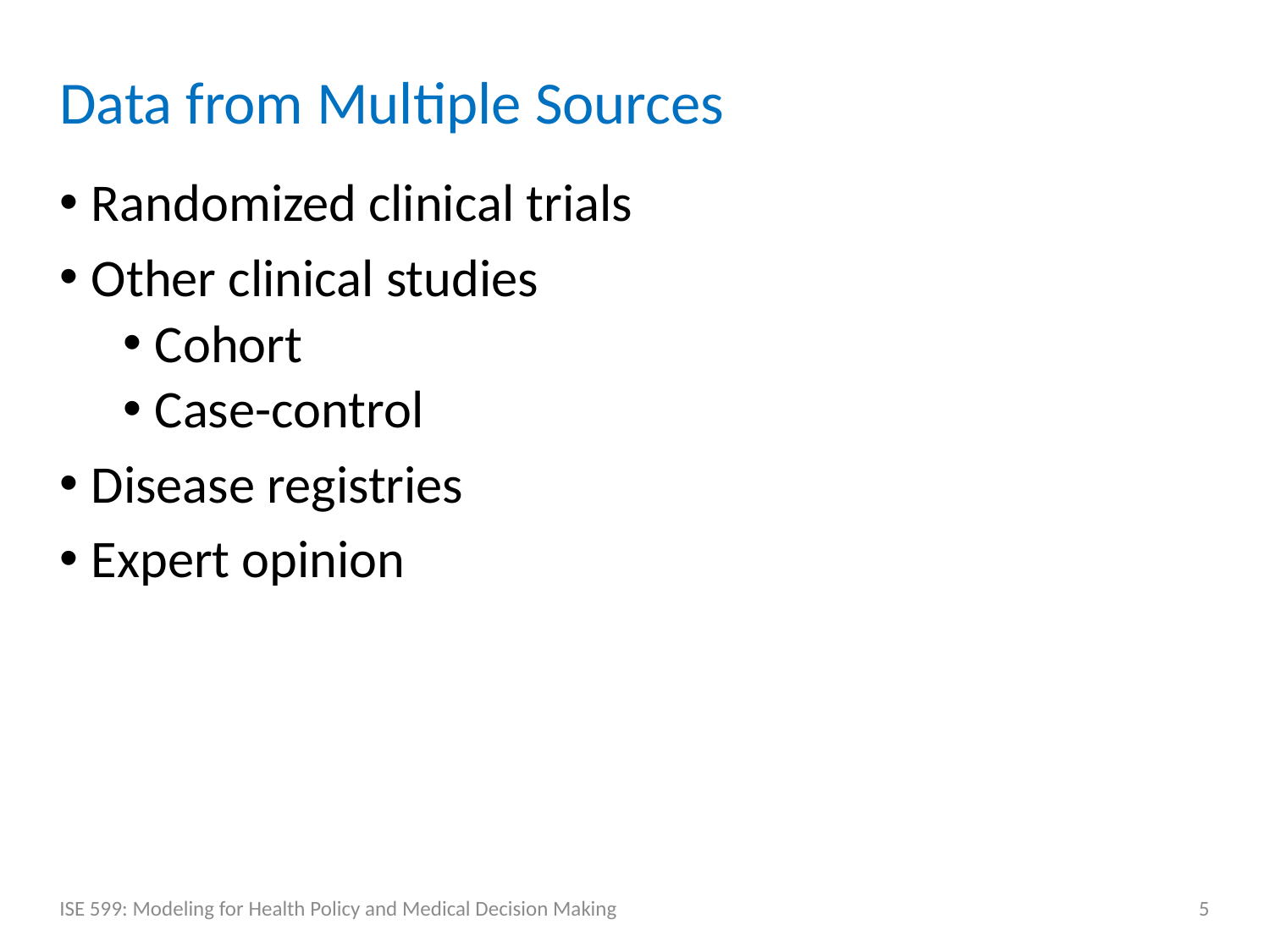

# Data from Multiple Sources
Randomized clinical trials
Other clinical studies
Cohort
Case-control
Disease registries
Expert opinion

ISE 599: Modeling for Health Policy and Medical Decision Making
5